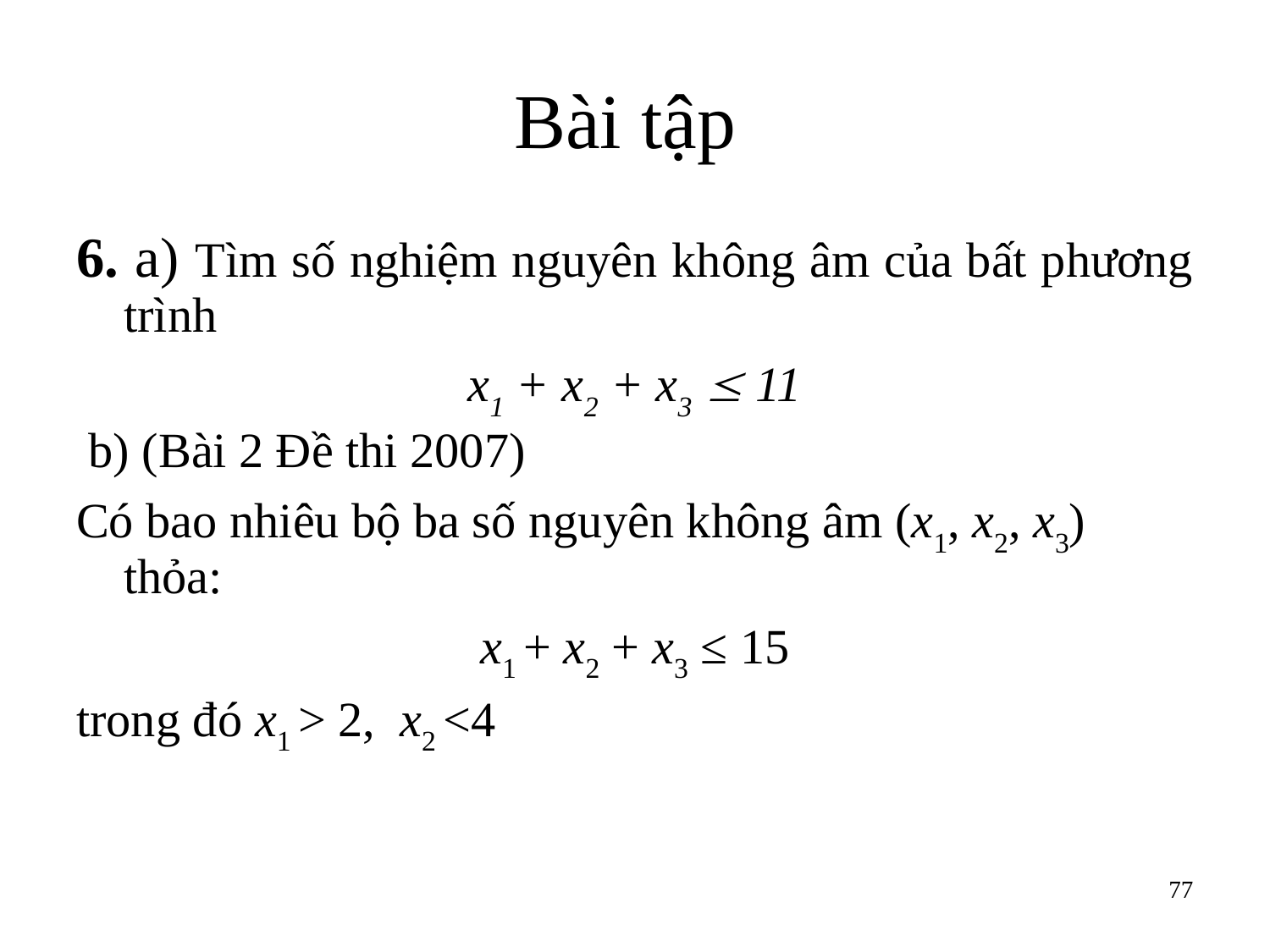

# Bài tập
6. a) Tìm số nghiệm nguyên không âm của bất phương trình
x1 + x2 + x3 ≤ 11
 b) (Bài 2 Đề thi 2007)
Có bao nhiêu bộ ba số nguyên không âm (x1, x2, x3) thỏa:
x1 + x2 + x3 ≤ 15
trong đó x1 > 2,  x2 <4
77